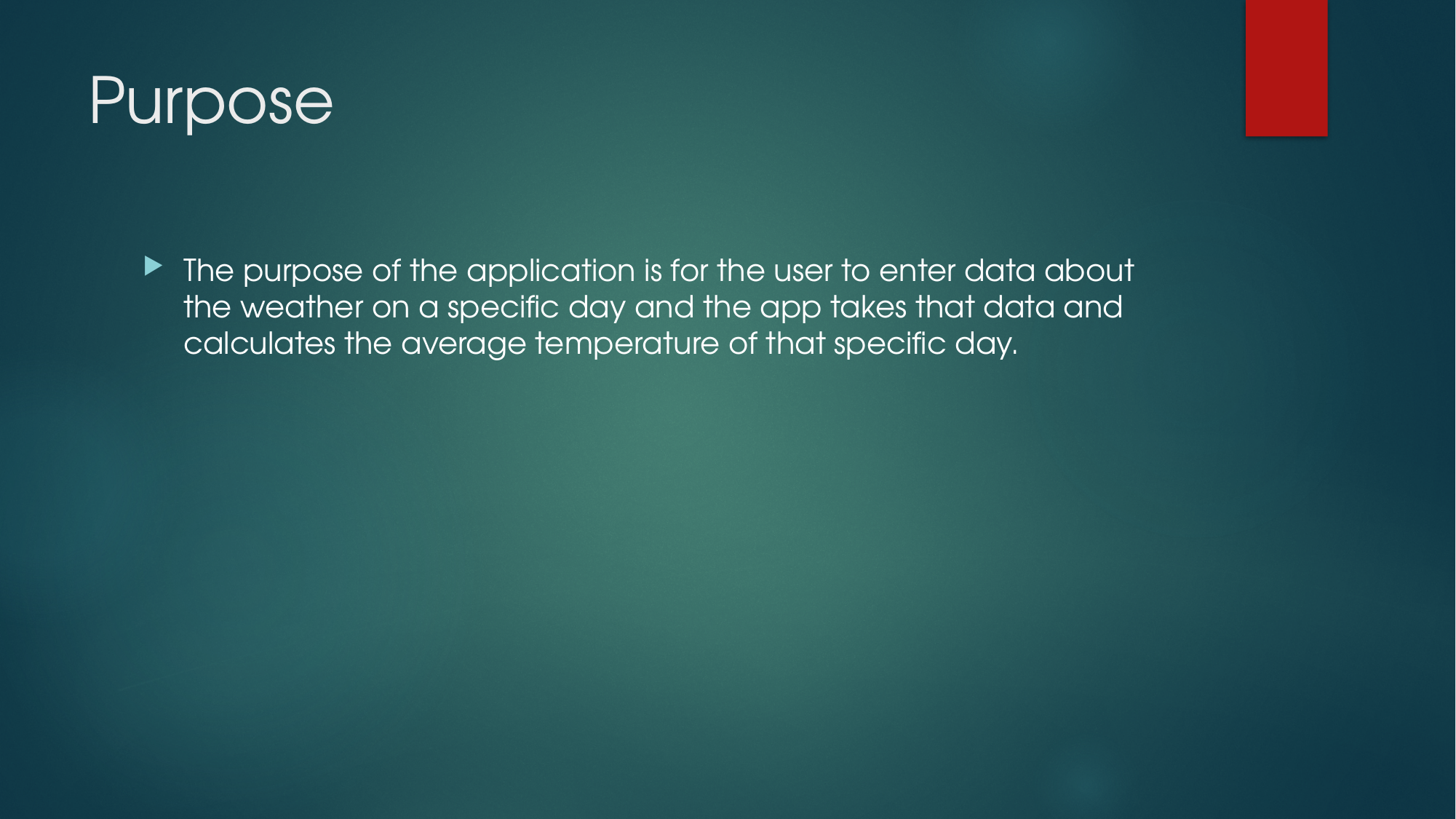

# Purpose
The purpose of the application is for the user to enter data about the weather on a specific day and the app takes that data and calculates the average temperature of that specific day.